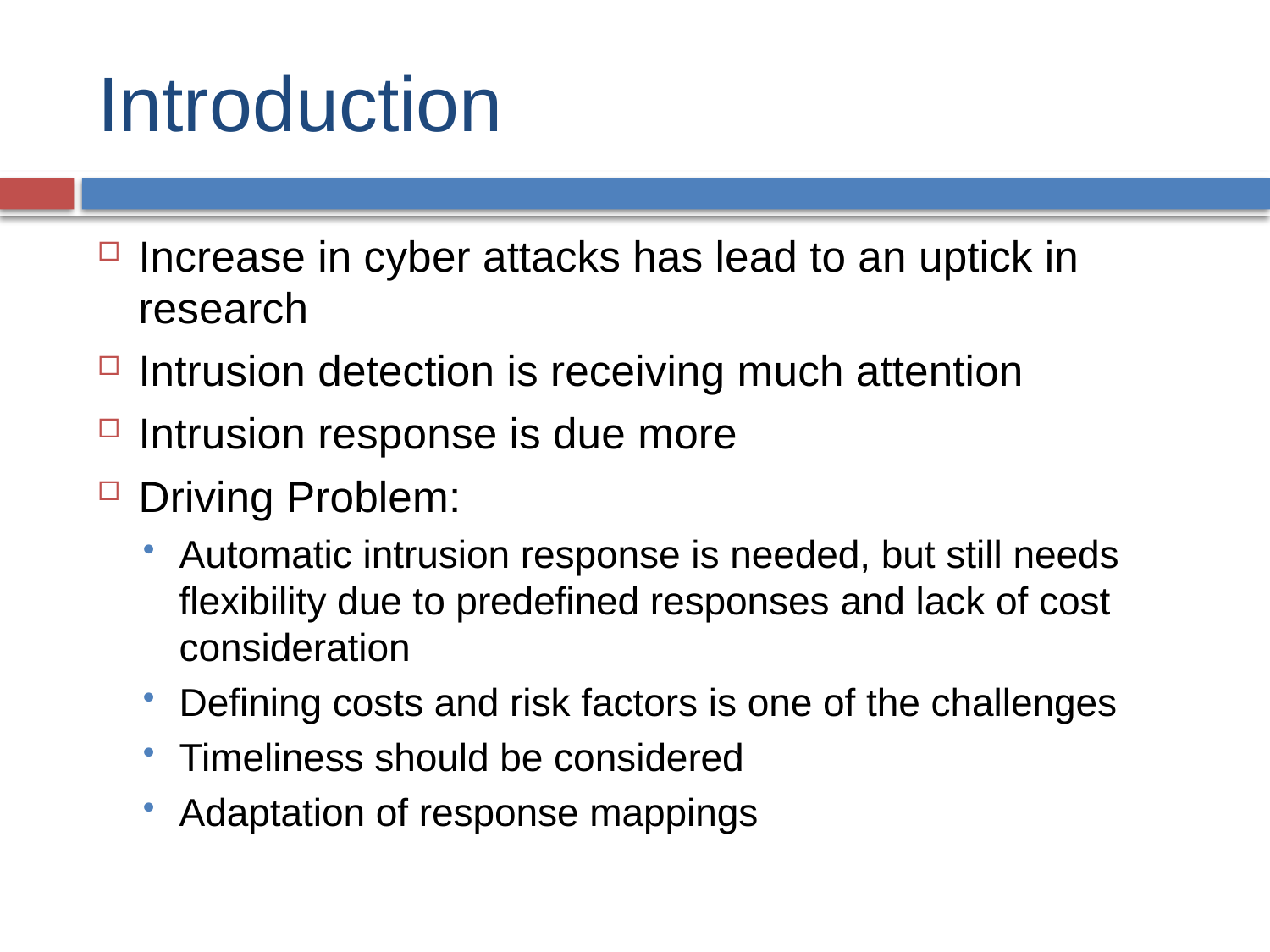

# Introduction
Increase in cyber attacks has lead to an uptick in research
Intrusion detection is receiving much attention
Intrusion response is due more
Driving Problem:
Automatic intrusion response is needed, but still needs flexibility due to predefined responses and lack of cost consideration
Defining costs and risk factors is one of the challenges
Timeliness should be considered
Adaptation of response mappings